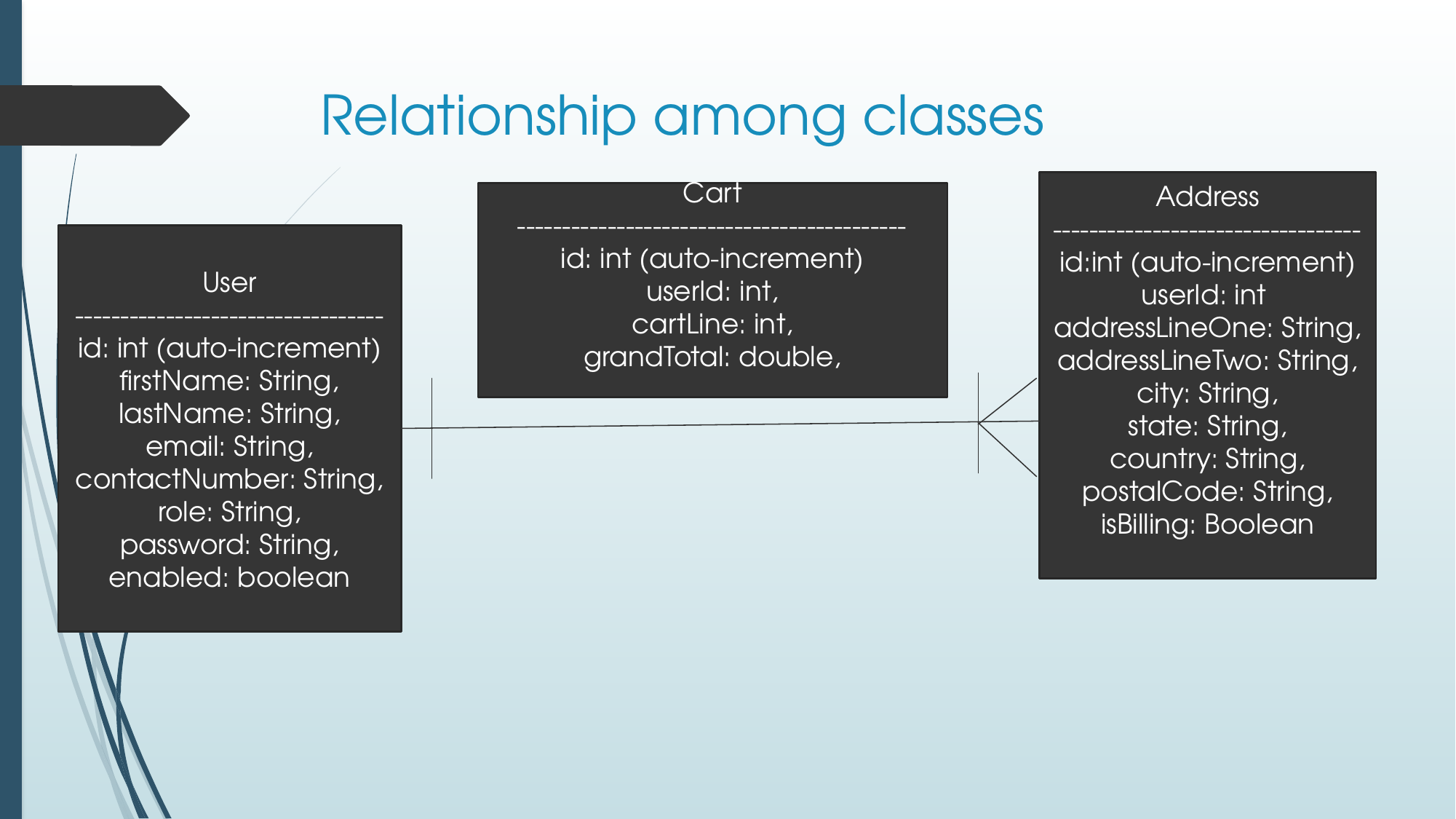

# Relationship among classes

Address
----------------------------------
id:int (auto-increment)
userId: int
addressLineOne: String,
addressLineTwo: String,
city: String,
state: String,
country: String,
postalCode: String,
isBilling: Boolean

Cart
-------------------------------------------
id: int (auto-increment)
userId: int,
cartLine: int,
grandTotal: double,

User
----------------------------------
id: int (auto-increment)
firstName: String,
lastName: String,
email: String,
contactNumber: String,
role: String,
password: String,
enabled: boolean